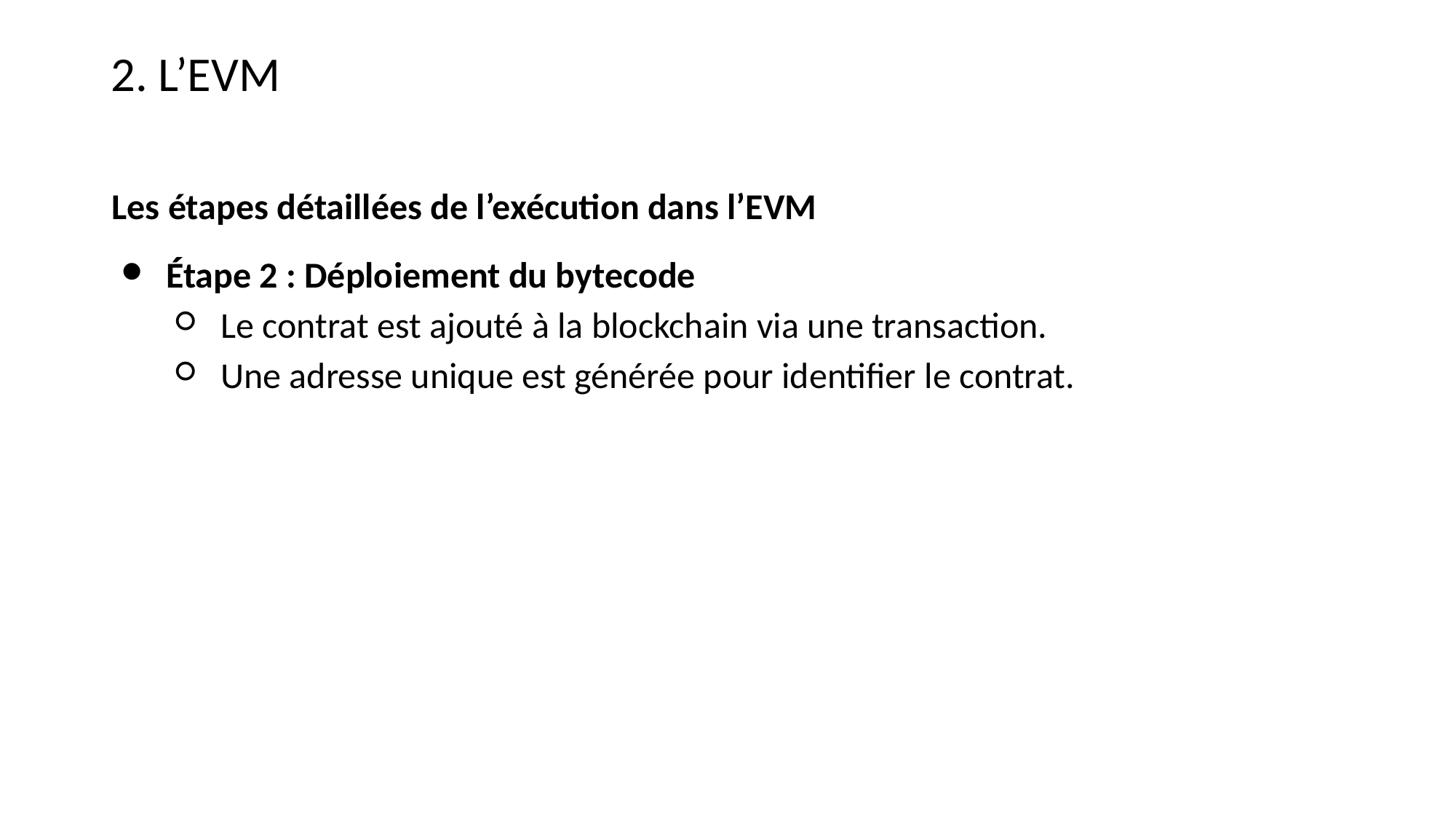

2. L’EVM
Les étapes détaillées de l’exécution dans l’EVM
Étape 2 : Déploiement du bytecode
Le contrat est ajouté à la blockchain via une transaction.
Une adresse unique est générée pour identifier le contrat.